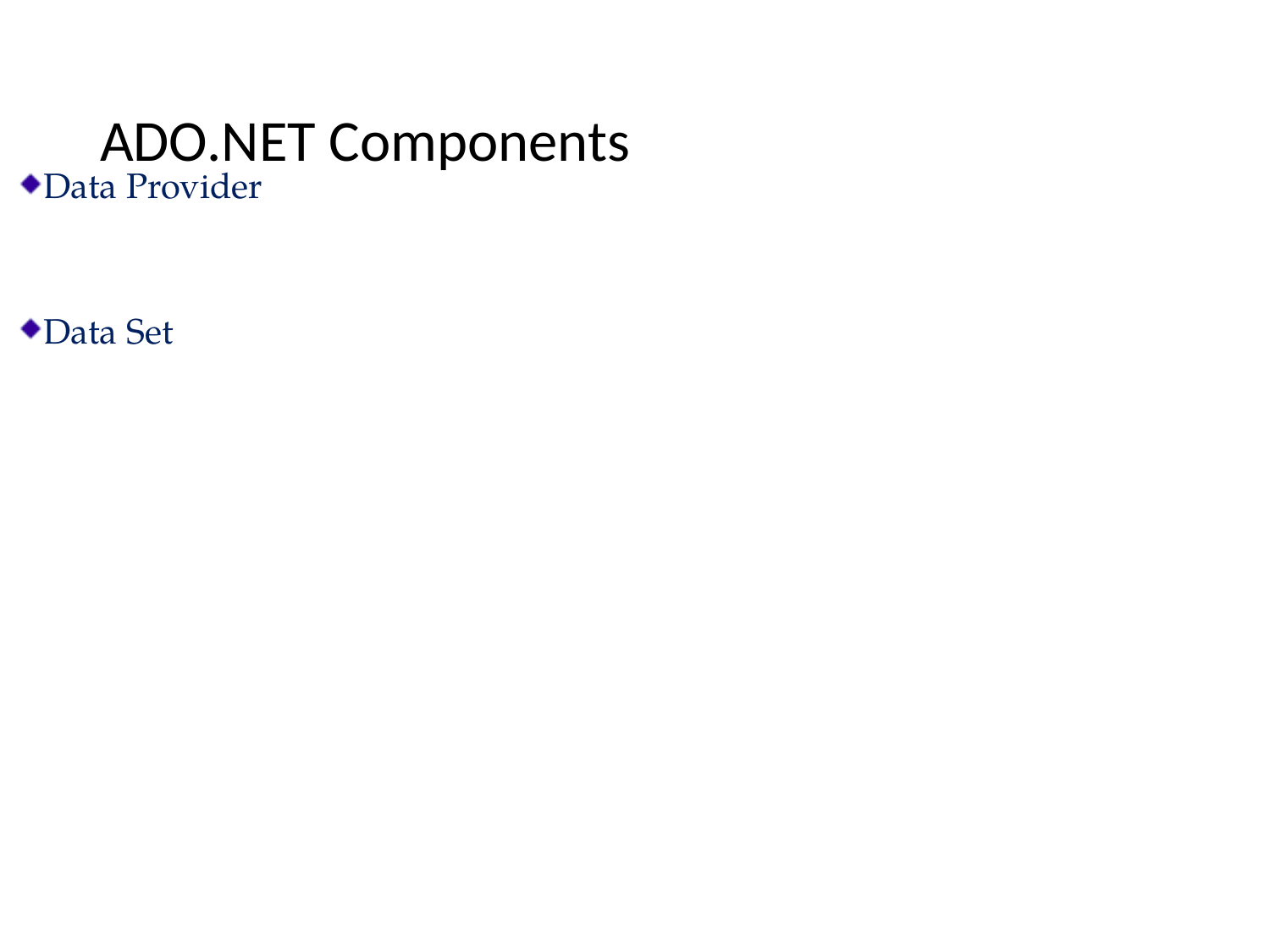

# ADO.NET Components

Data Provider

Data Set